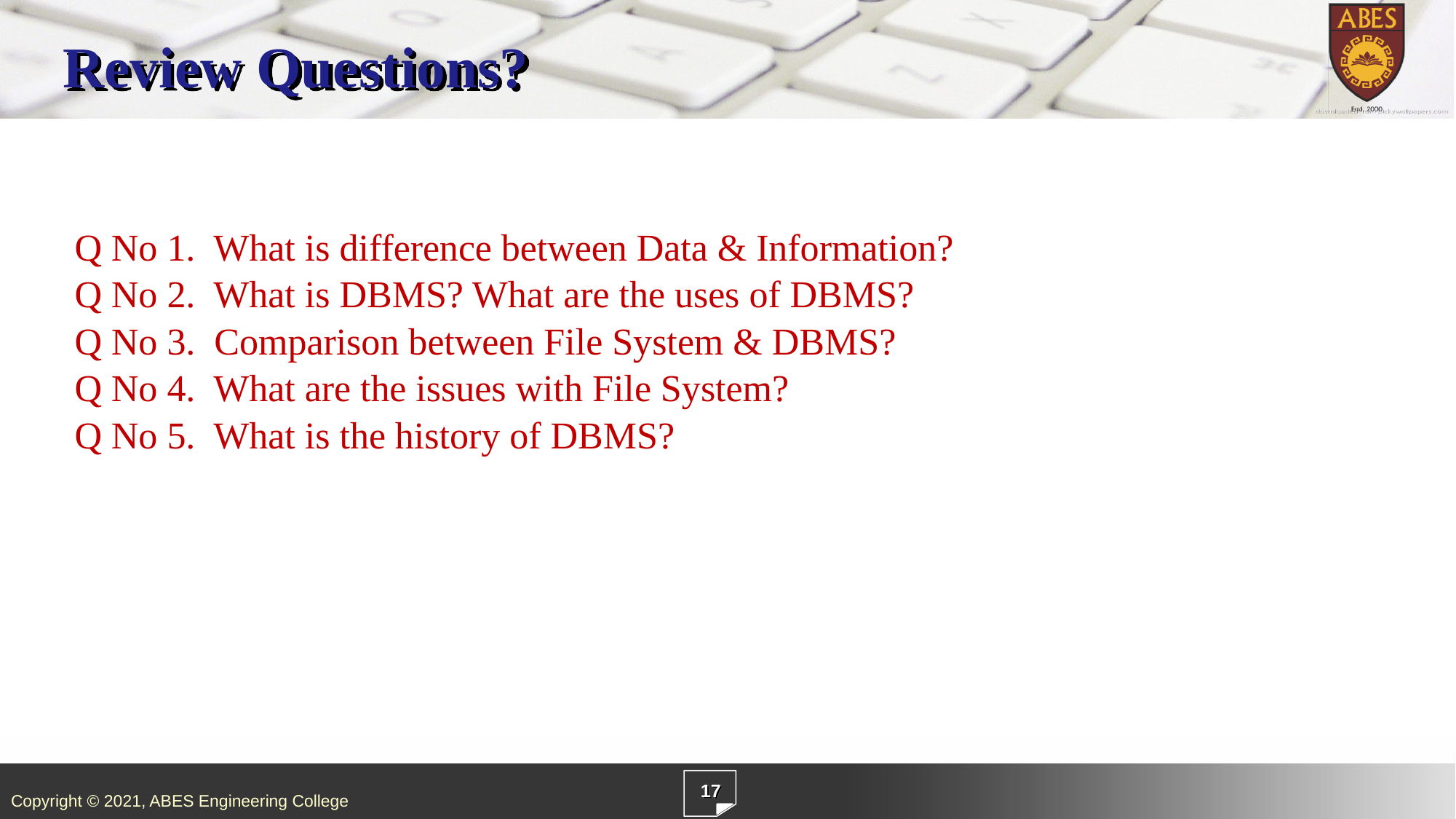

# Review Questions?
Q No 1.  What is difference between Data & Information?
Q No 2.  What is DBMS? What are the uses of DBMS?
Q No 3.  Comparison between File System & DBMS?
Q No 4.  What are the issues with File System?
Q No 5.  What is the history of DBMS?
17